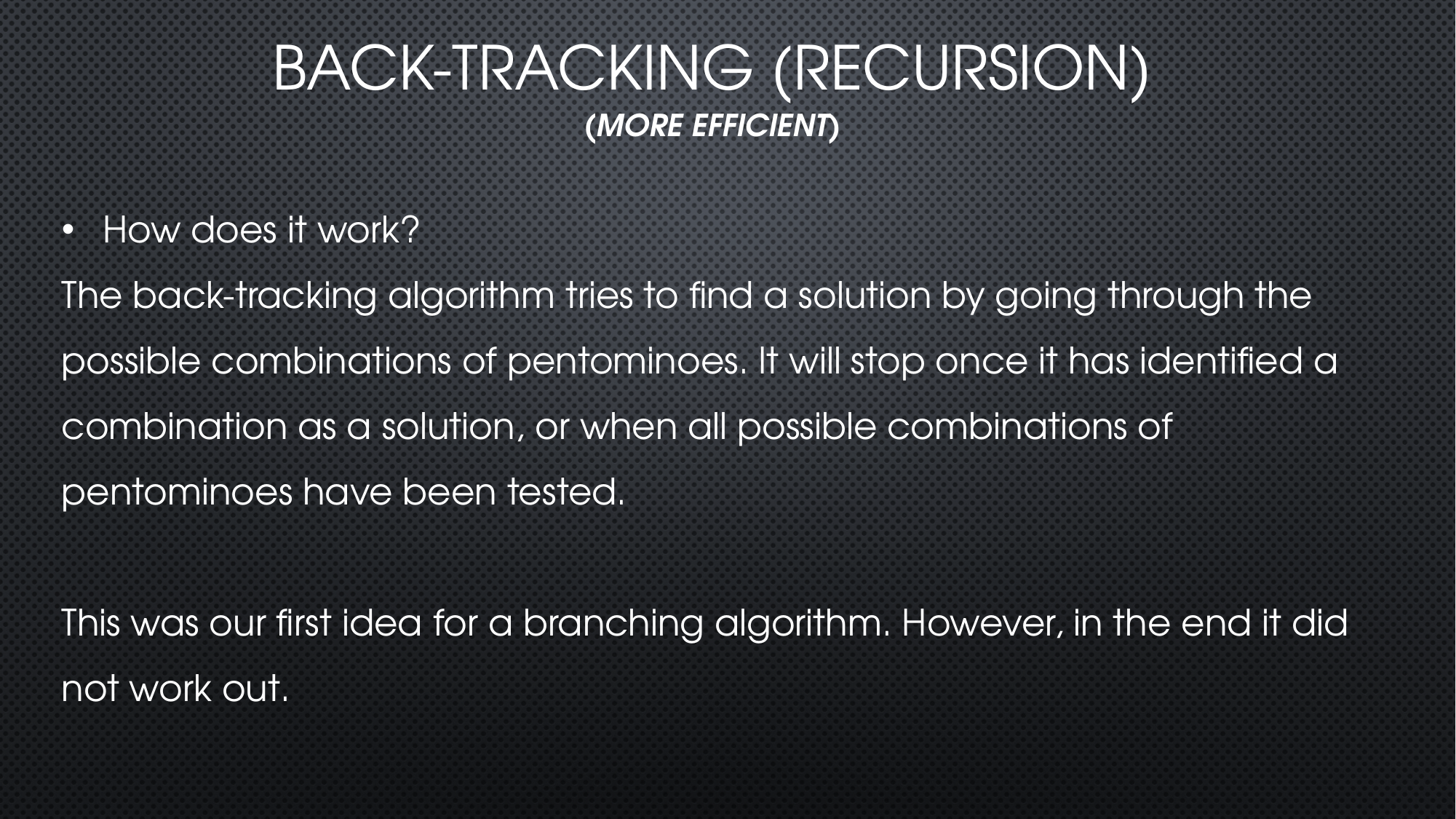

# Back-tracking (recursion)
(More efficient)
How does it work?
The back-tracking algorithm tries to find a solution by going through the possible combinations of pentominoes. It will stop once it has identified a combination as a solution, or when all possible combinations of pentominoes have been tested.

This was our first idea for a branching algorithm. However, in the end it did not work out.